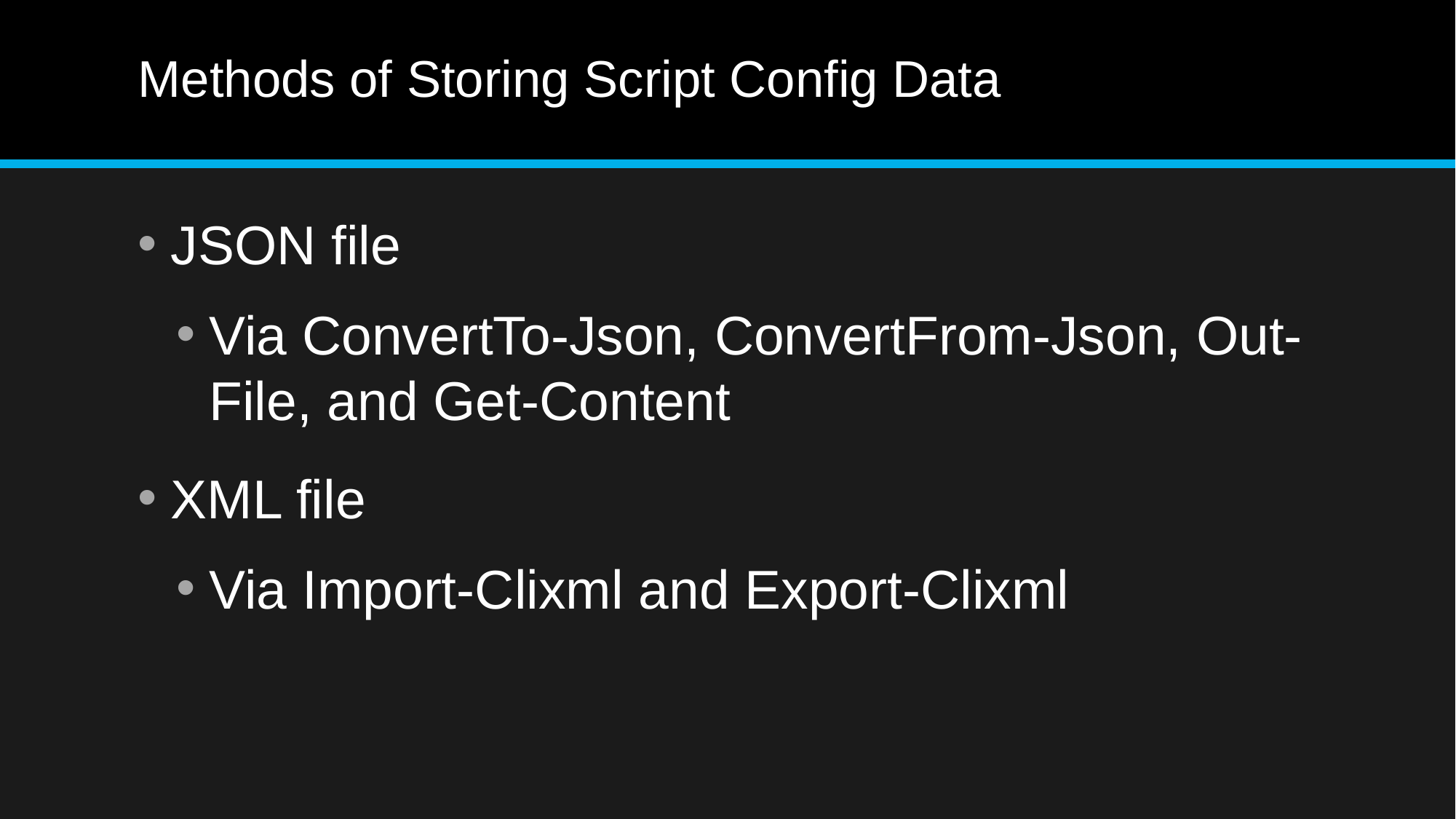

# Methods of Storing Script Config Data
JSON file
Via ConvertTo-Json, ConvertFrom-Json, Out-File, and Get-Content
XML file
Via Import-Clixml and Export-Clixml